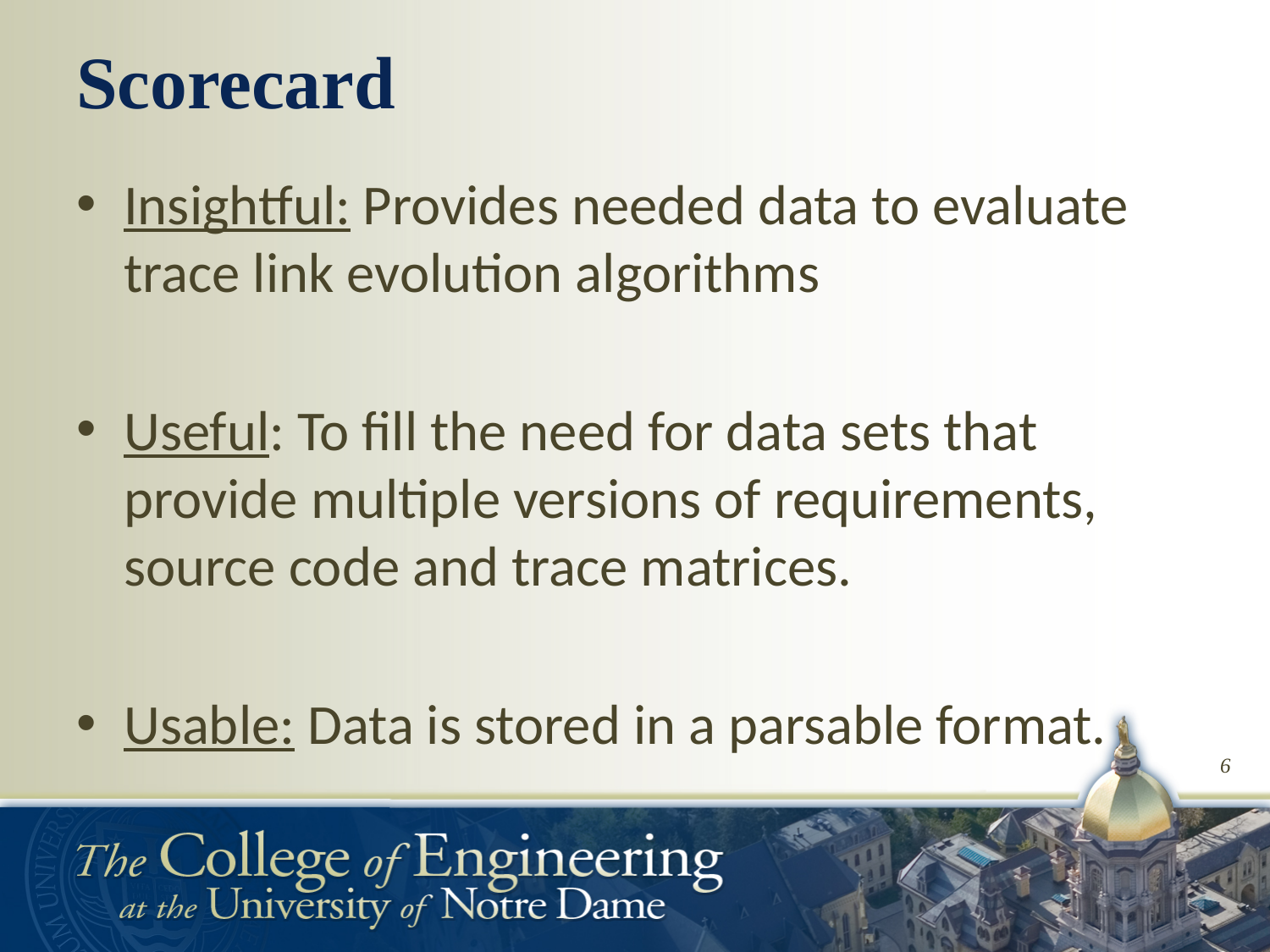

# Scorecard
Insightful: Provides needed data to evaluate trace link evolution algorithms

Useful: To fill the need for data sets that provide multiple versions of requirements, source code and trace matrices.

Usable: Data is stored in a parsable format.

6